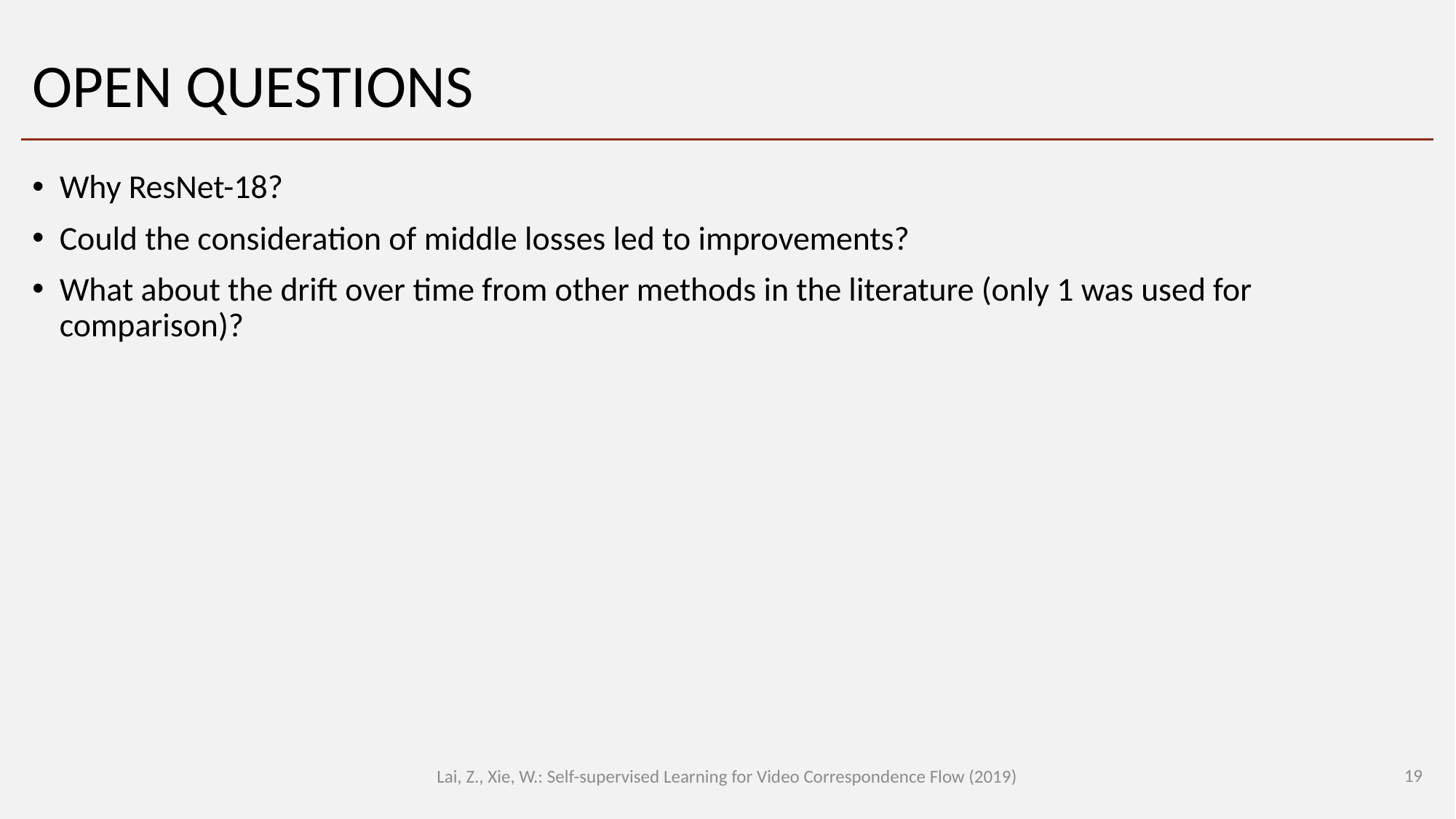

# Open Questions
Why ResNet-18?
Could the consideration of middle losses led to improvements?
What about the drift over time from other methods in the literature (only 1 was used for comparison)?
19
Lai, Z., Xie, W.: Self-supervised Learning for Video Correspondence Flow (2019)